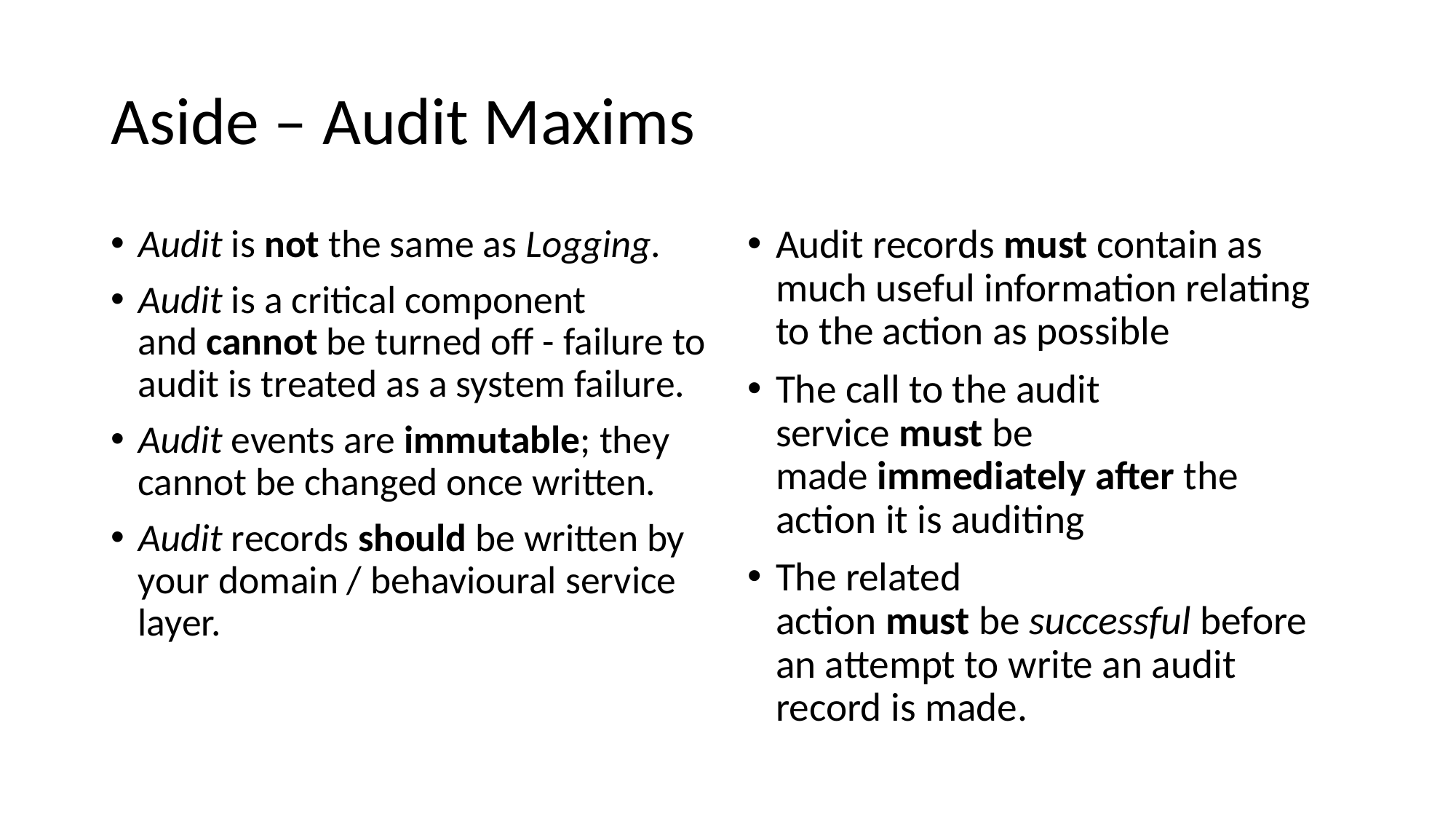

# Aside – Audit Maxims
Audit is not the same as Logging.
Audit is a critical component and cannot be turned off - failure to audit is treated as a system failure.
Audit events are immutable; they cannot be changed once written.
Audit records should be written by your domain / behavioural service layer.
Audit records must contain as much useful information relating to the action as possible
The call to the audit service must be made immediately after the action it is auditing
The related action must be successful before an attempt to write an audit record is made.